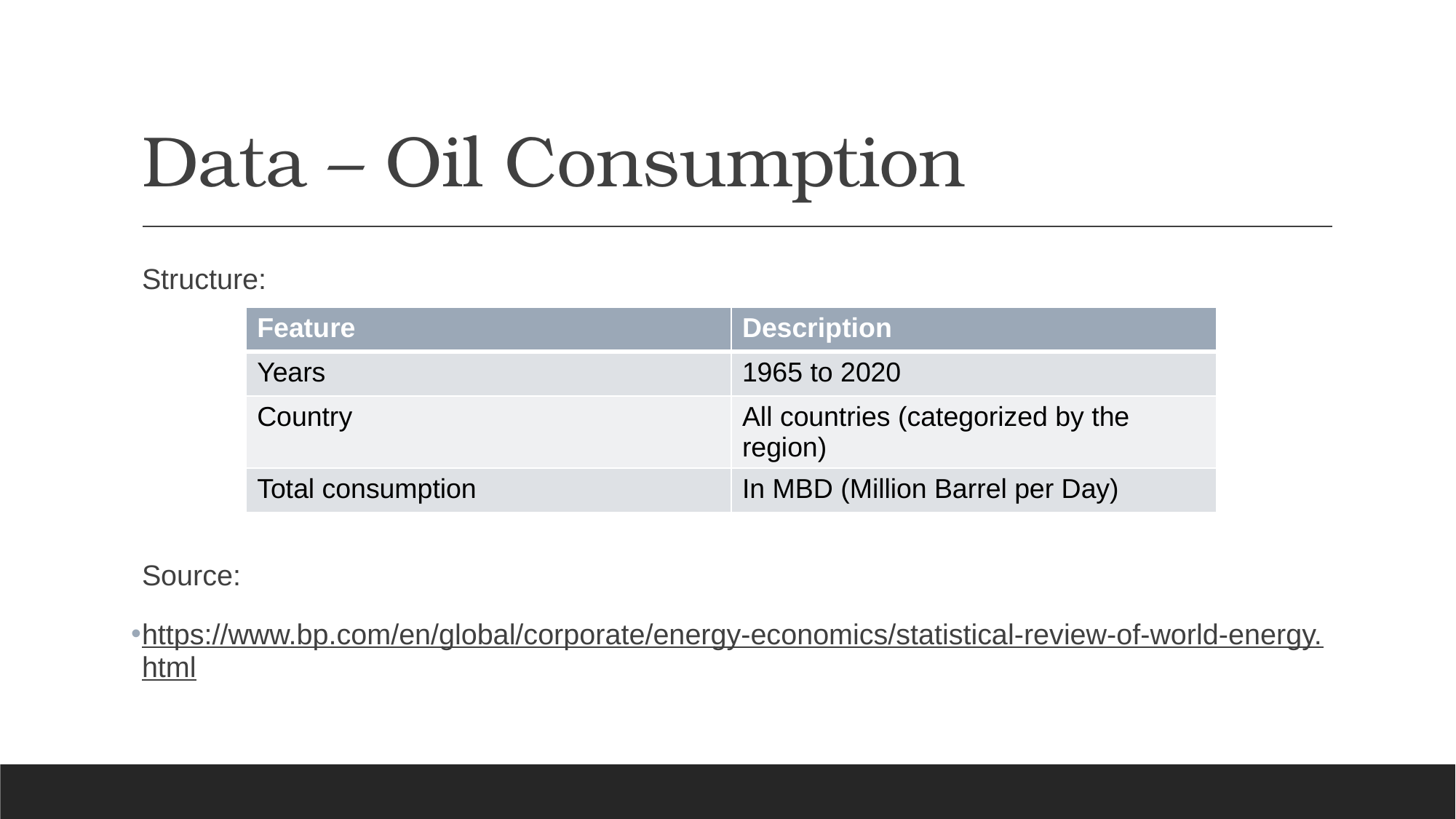

# Data – Oil Consumption
Structure:

Source:
https://www.bp.com/en/global/corporate/energy-economics/statistical-review-of-world-energy.html
| Feature | Description |
| --- | --- |
| Years | 1965 to 2020 |
| Country | All countries (categorized by the region) |
| Total consumption | In MBD (Million Barrel per Day) |